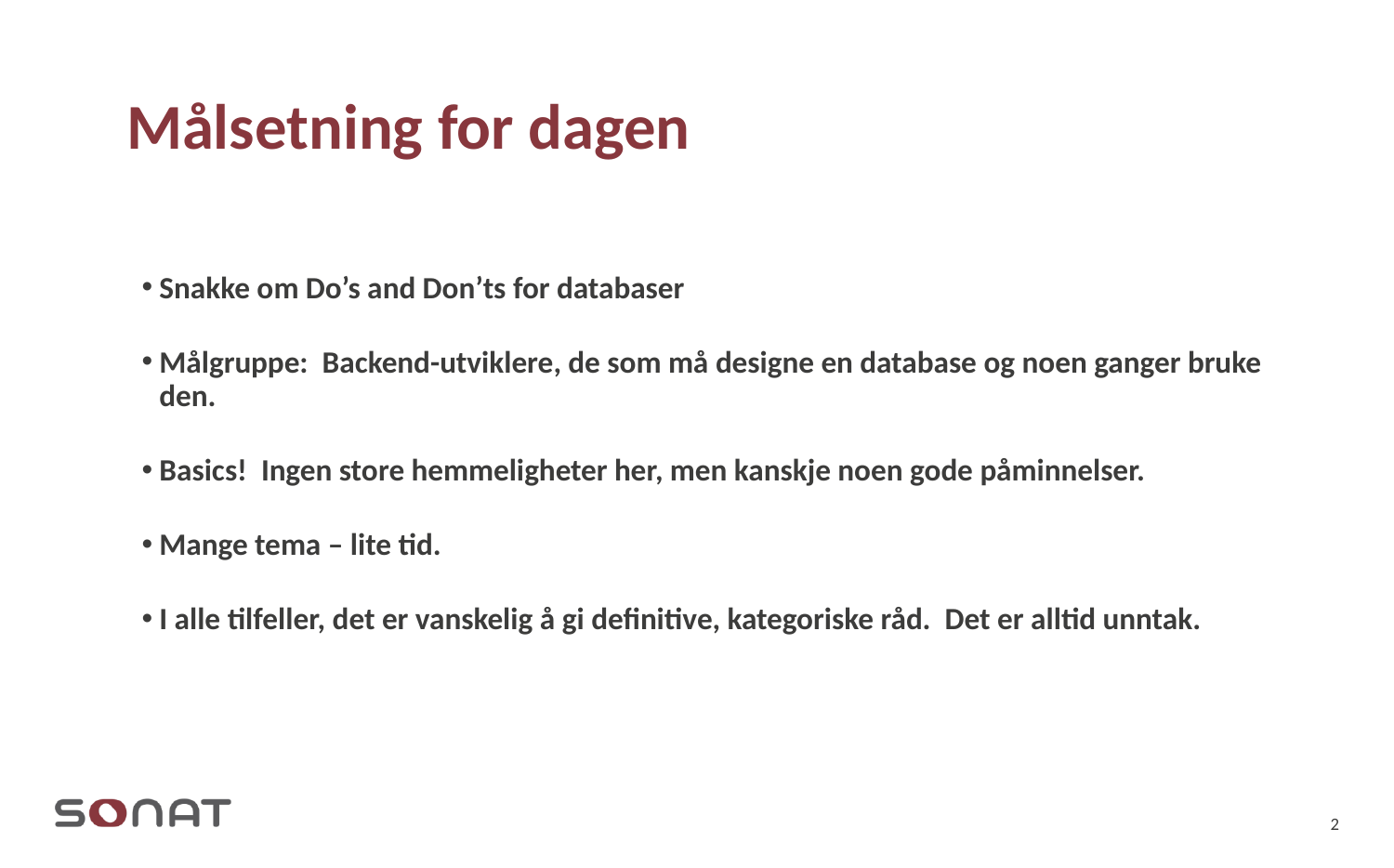

# Målsetning for dagen

Snakke om Do’s and Don’ts for databaser

Målgruppe:  Backend-utviklere, de som må designe en database og noen ganger bruke den.

Basics!  Ingen store hemmeligheter her, men kanskje noen gode påminnelser.

Mange tema – lite tid.

I alle tilfeller, det er vanskelig å gi definitive, kategoriske råd.  Det er alltid unntak.

2